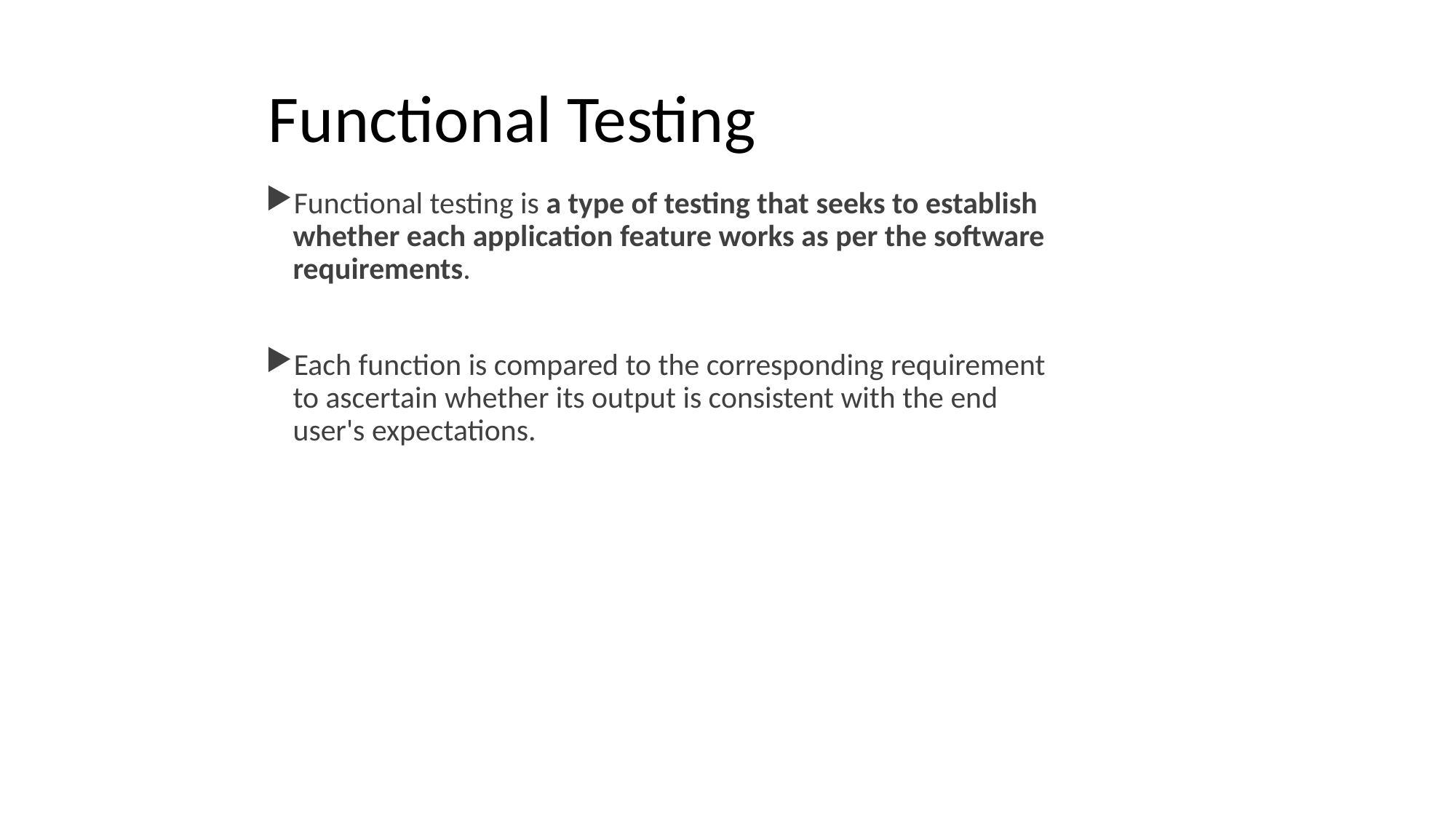

# Functional Testing
Functional testing is a type of testing that seeks to establish whether each application feature works as per the software requirements.

Each function is compared to the corresponding requirement to ascertain whether its output is consistent with the end user's expectations.